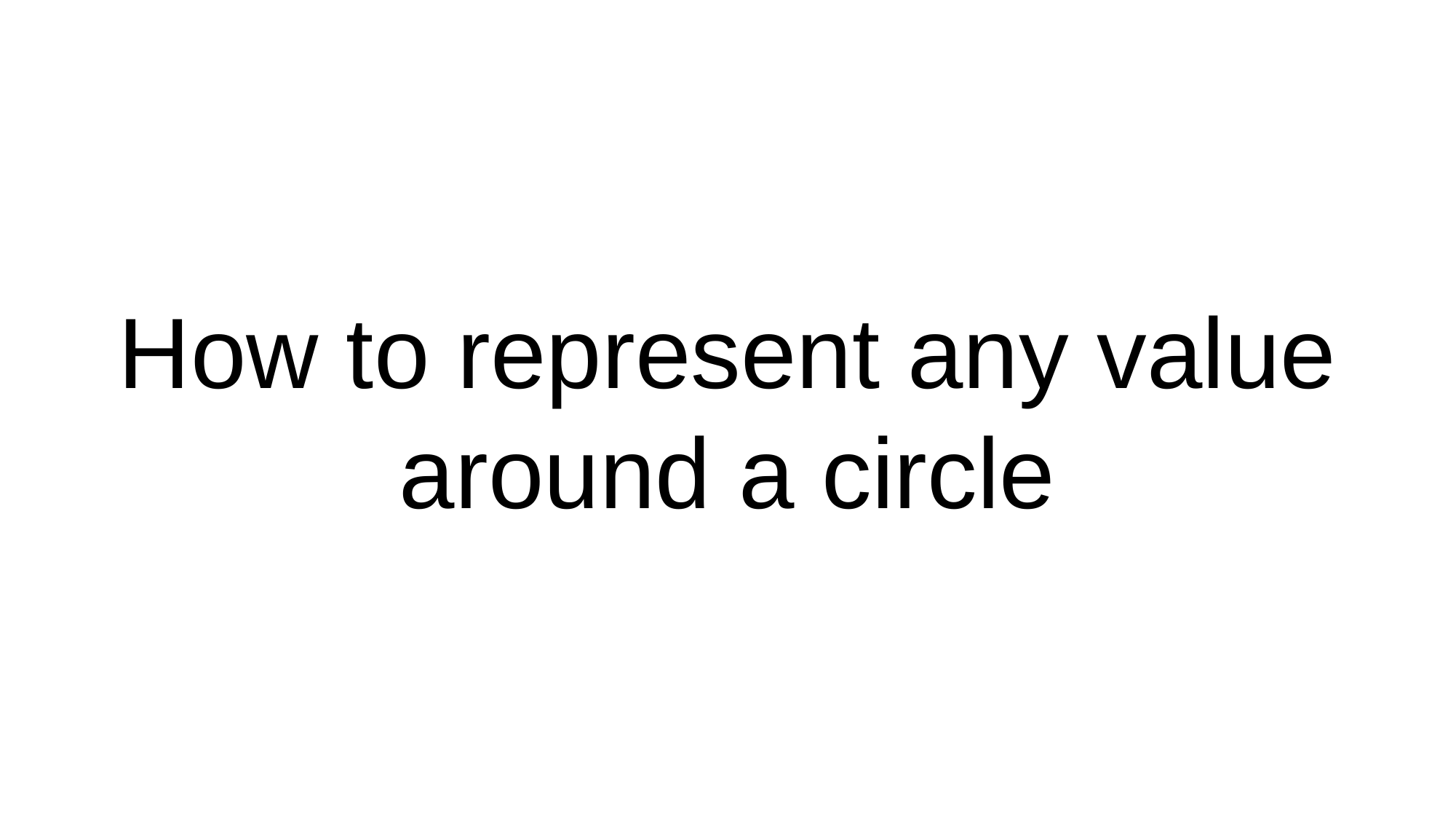

How to represent any value around a circle